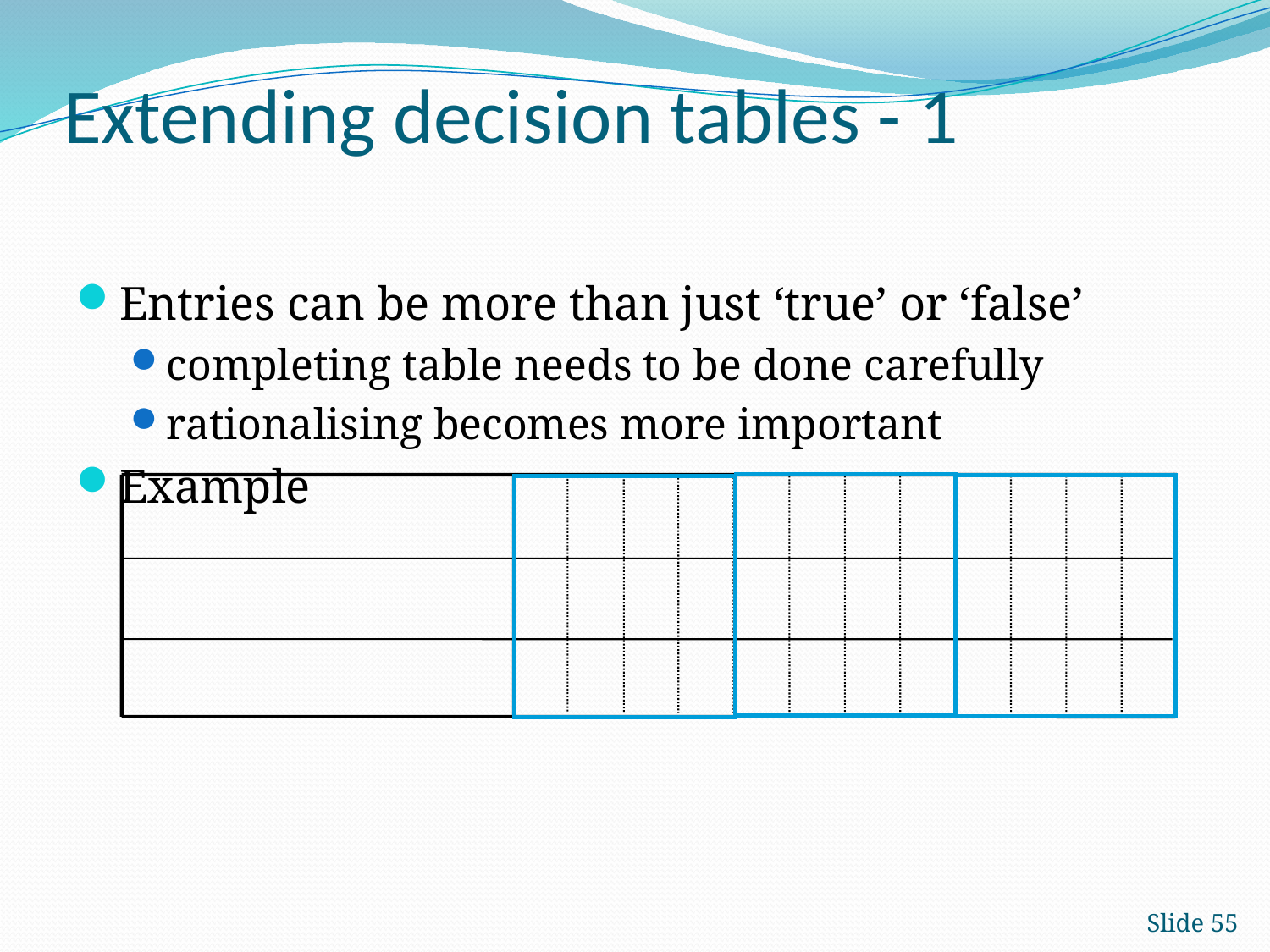

# Extending decision tables - 1
Entries can be more than just ‘true’ or ‘false’
completing table needs to be done carefully
rationalising becomes more important
Example

Slide 55